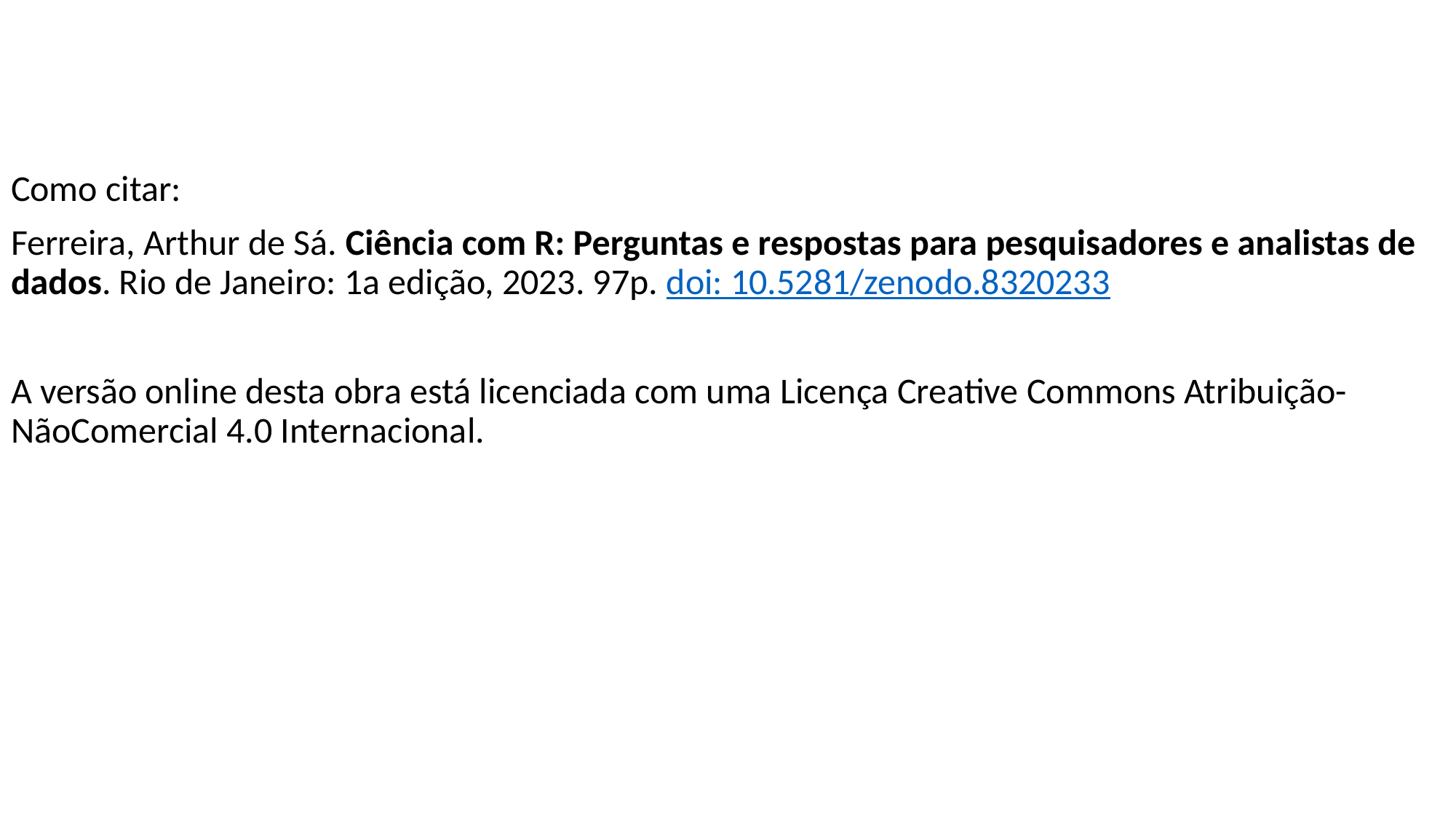

Como citar:
Ferreira, Arthur de Sá. Ciência com R: Perguntas e respostas para pesquisadores e analistas de dados. Rio de Janeiro: 1a edição, 2023. 97p. doi: 10.5281/zenodo.8320233

A versão online desta obra está licenciada com uma Licença Creative Commons Atribuição-NãoComercial 4.0 Internacional.